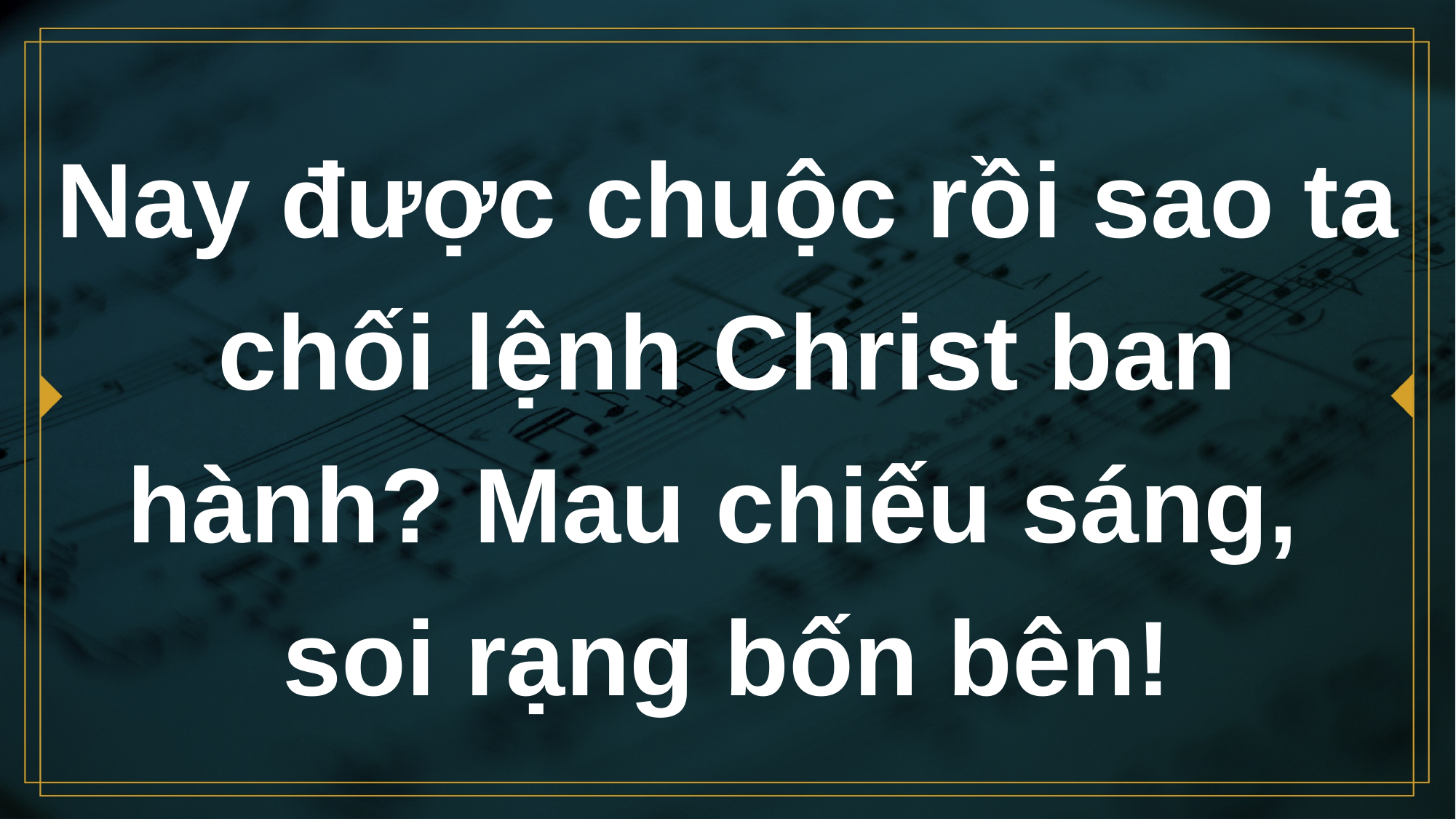

# Nay được chuộc rồi sao ta chối lệnh Christ ban hành? Mau chiếu sáng, soi rạng bốn bên!